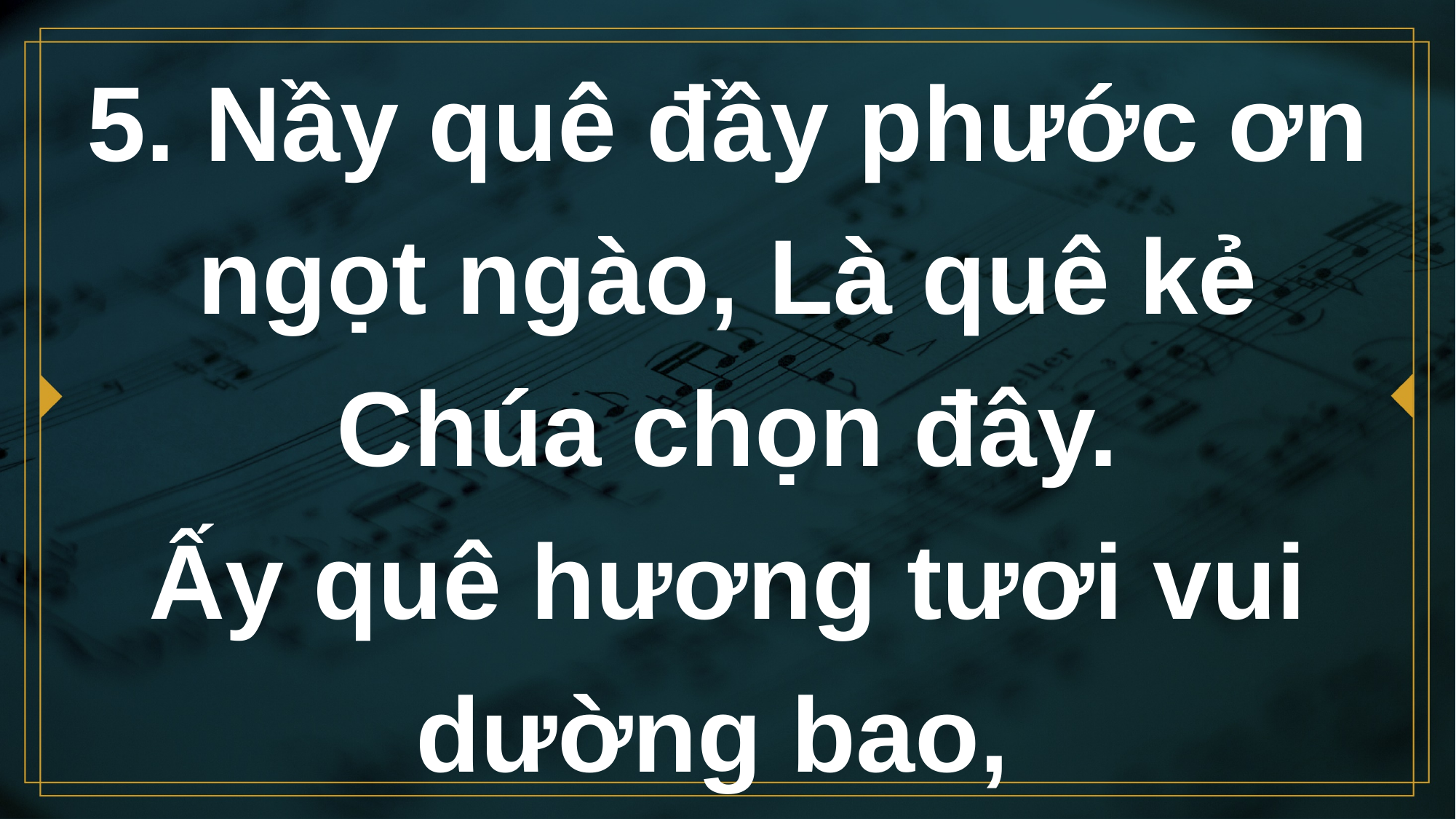

# 5. Nầy quê đầy phước ơn ngọt ngào, Là quê kẻ Chúa chọn đây. Ấy quê hương tươi vui dường bao,